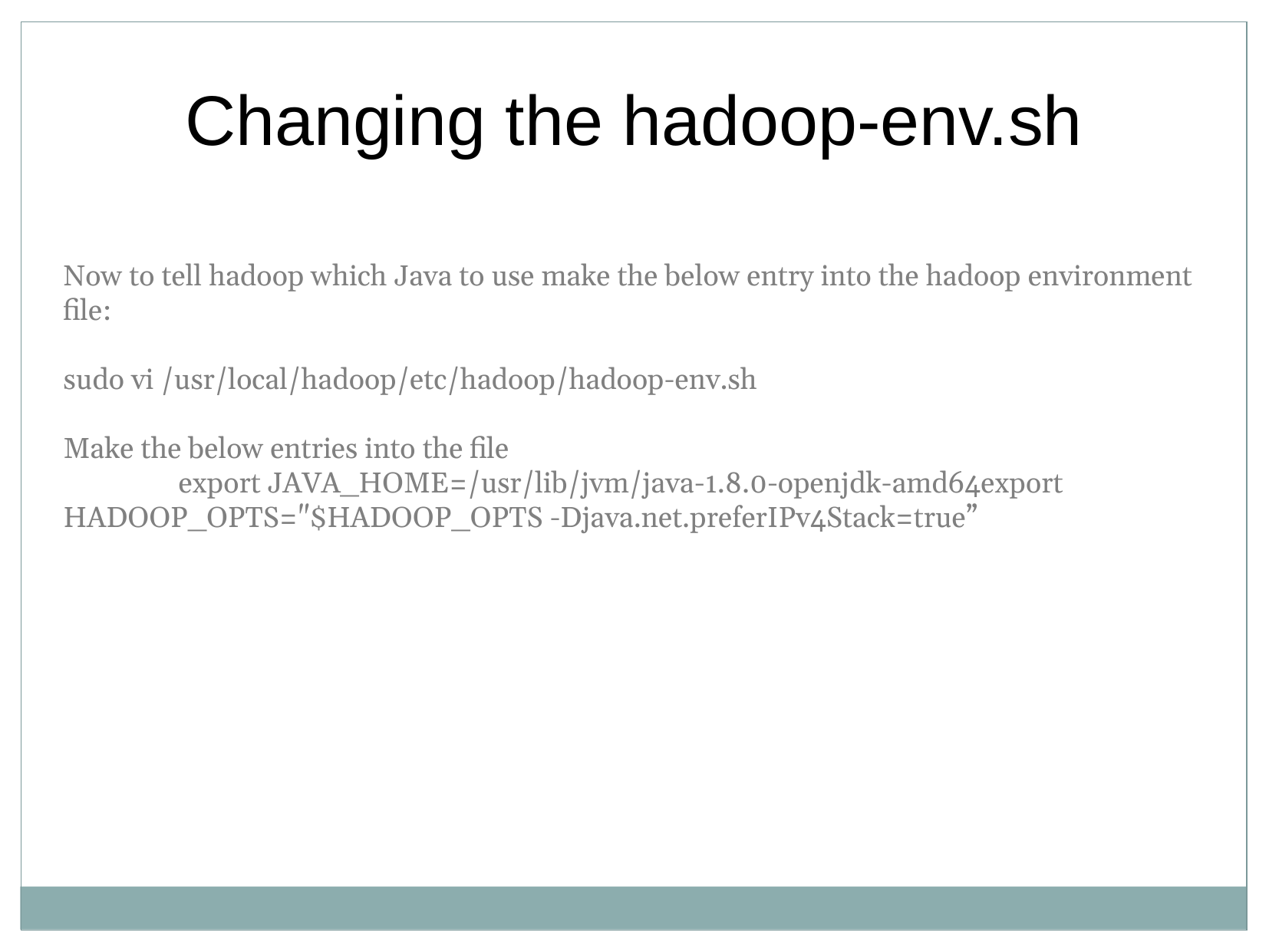

Changing the hadoop-env.sh

Now to tell hadoop which Java to use make the below entry into the hadoop environment file:

sudo vi /usr/local/hadoop/etc/hadoop/hadoop-env.sh

Make the below entries into the file
	﻿export JAVA_HOME=/usr/lib/jvm/java-1.8.0-openjdk-amd64export 	HADOOP_OPTS="$HADOOP_OPTS -Djava.net.preferIPv4Stack=true”